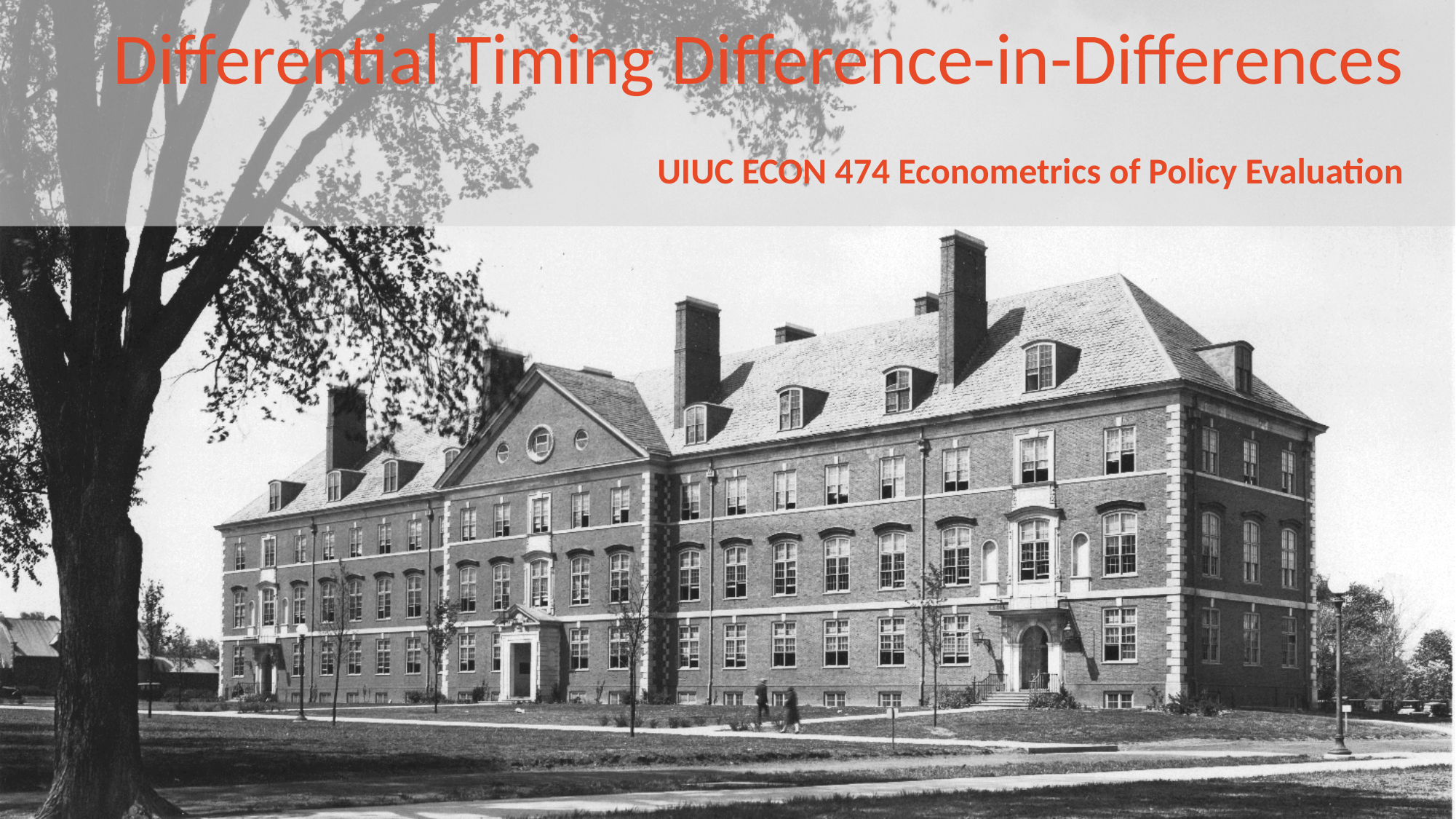

# Differential Timing Difference-in-Differences
UIUC ECON 474 Econometrics of Policy Evaluation